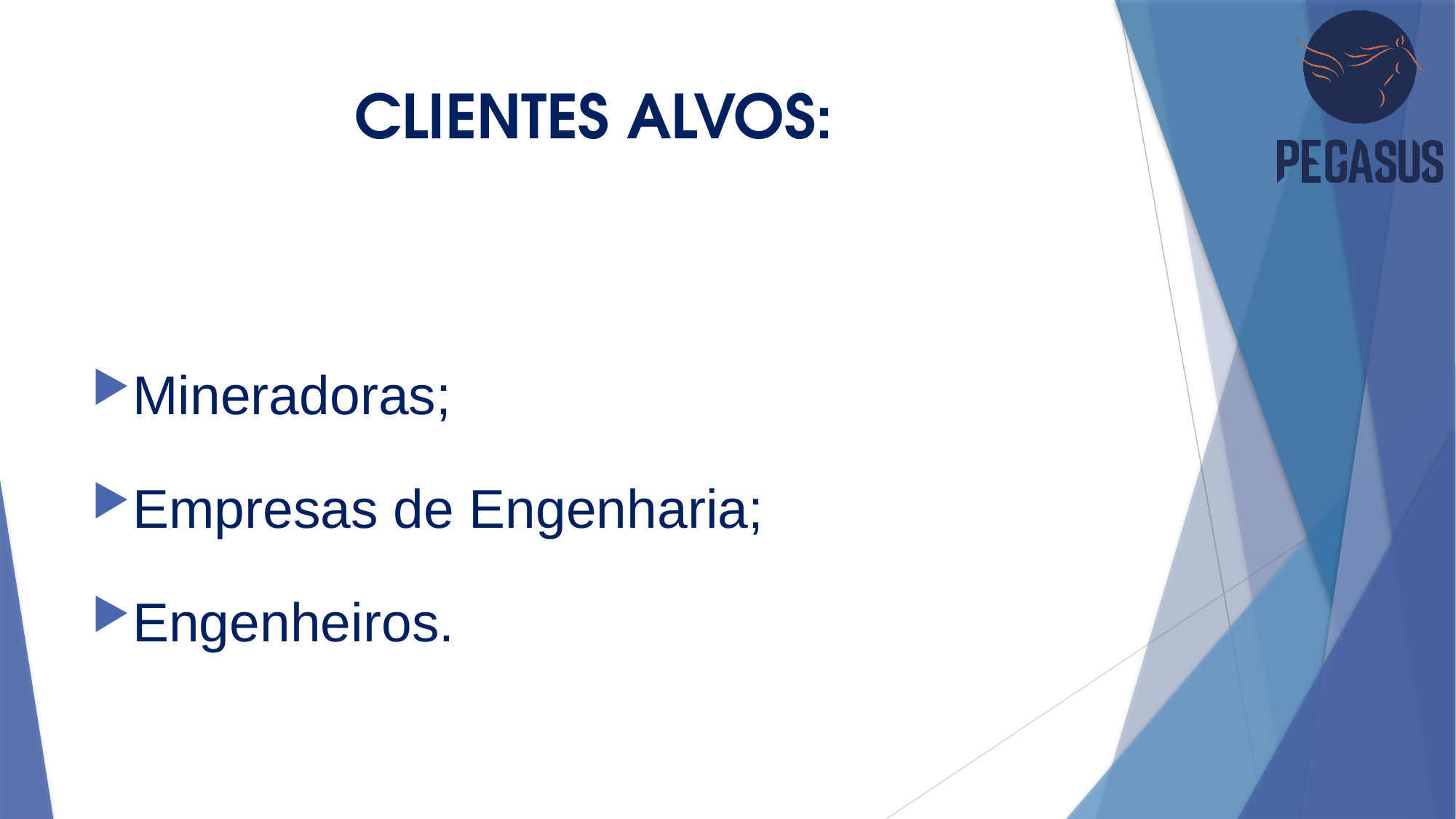

# CLIENTES ALVOS:
Mineradoras;
Empresas de Engenharia;
Engenheiros.